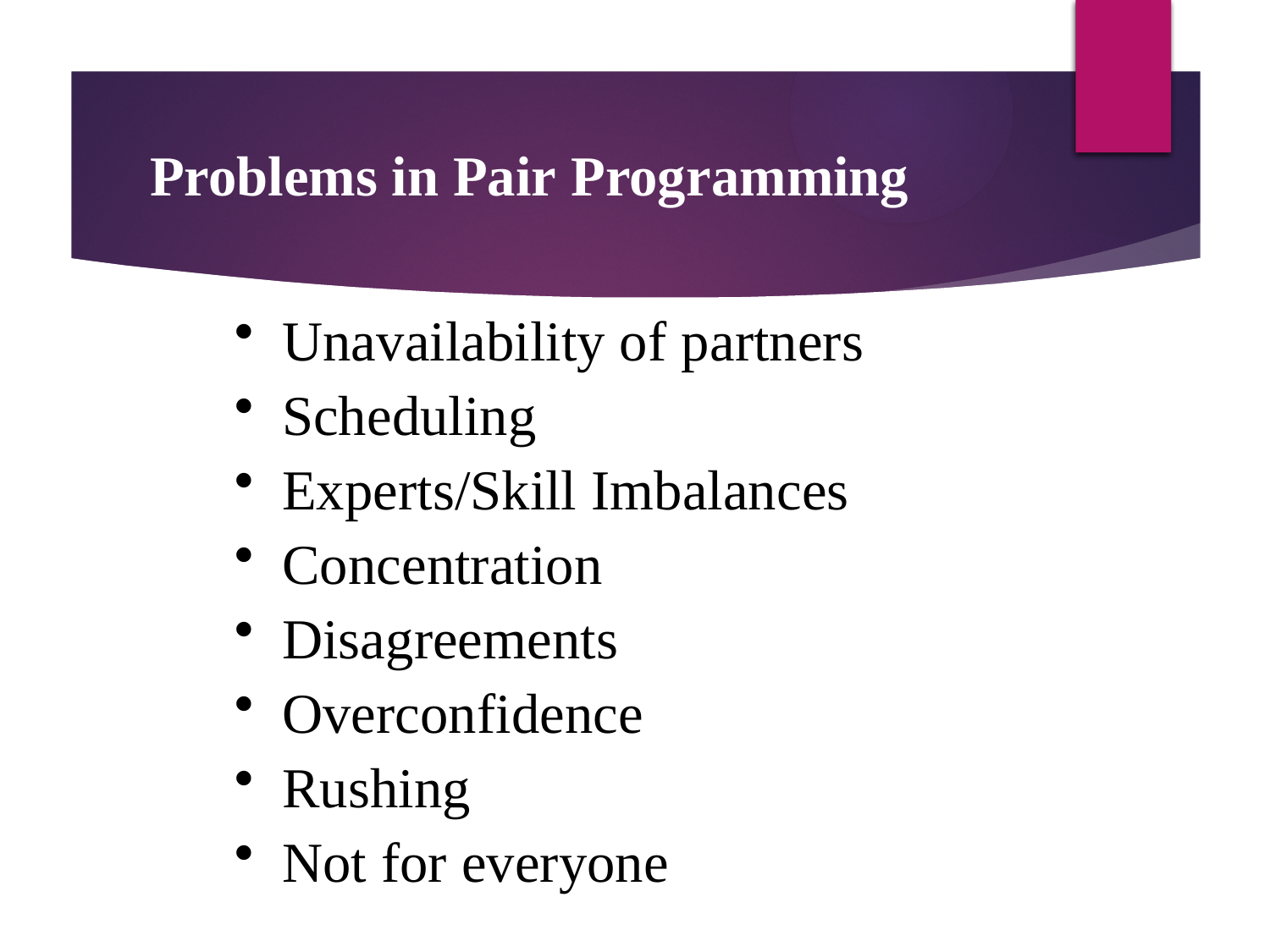

Problems in Pair Programming

Unavailability of partners
Scheduling
Experts/Skill Imbalances
Concentration
Disagreements
Overconfidence
Rushing
Not for everyone